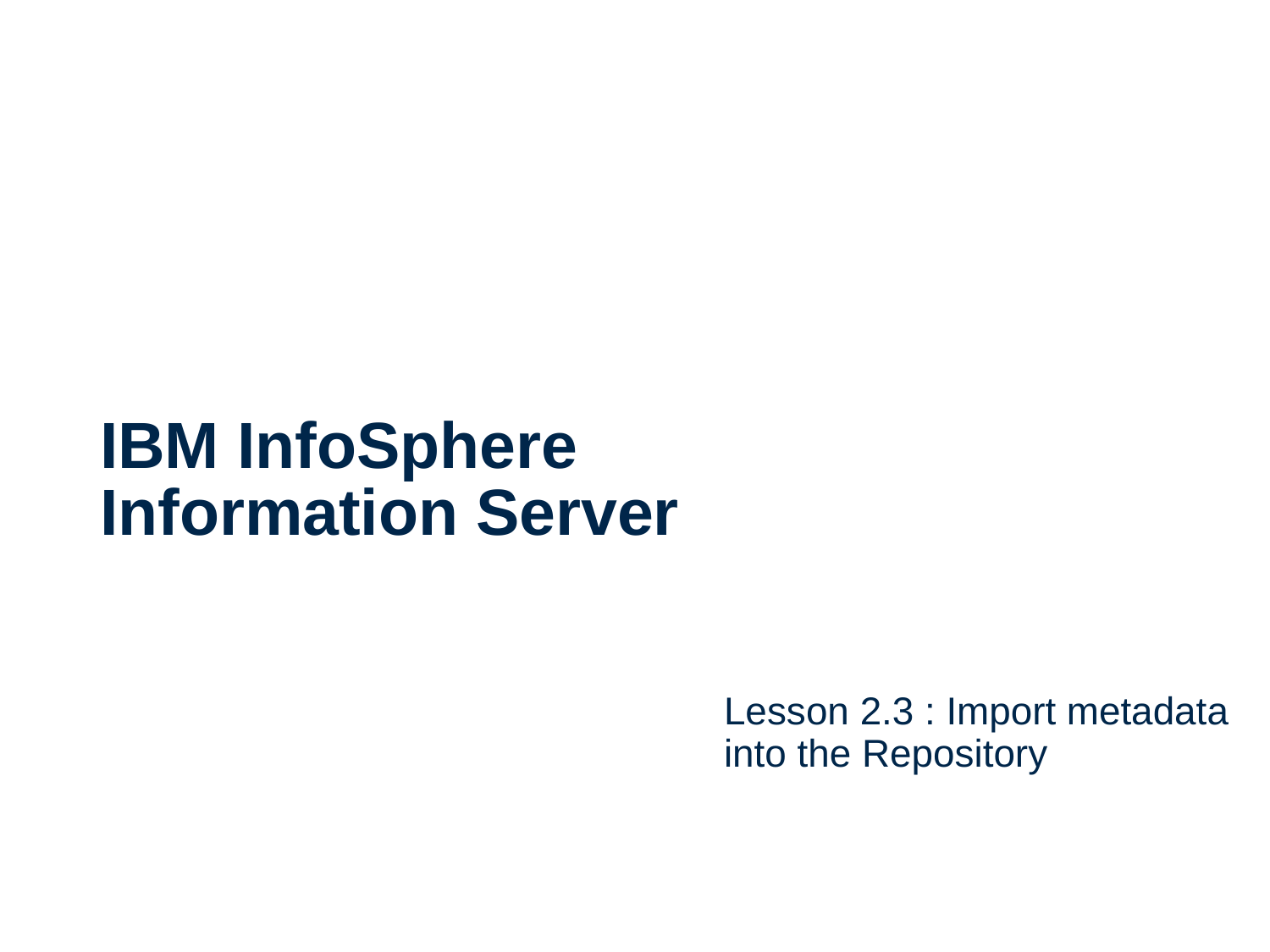

# IBM InfoSphere Information Server
Lesson 2.3 : Import metadata into the Repository